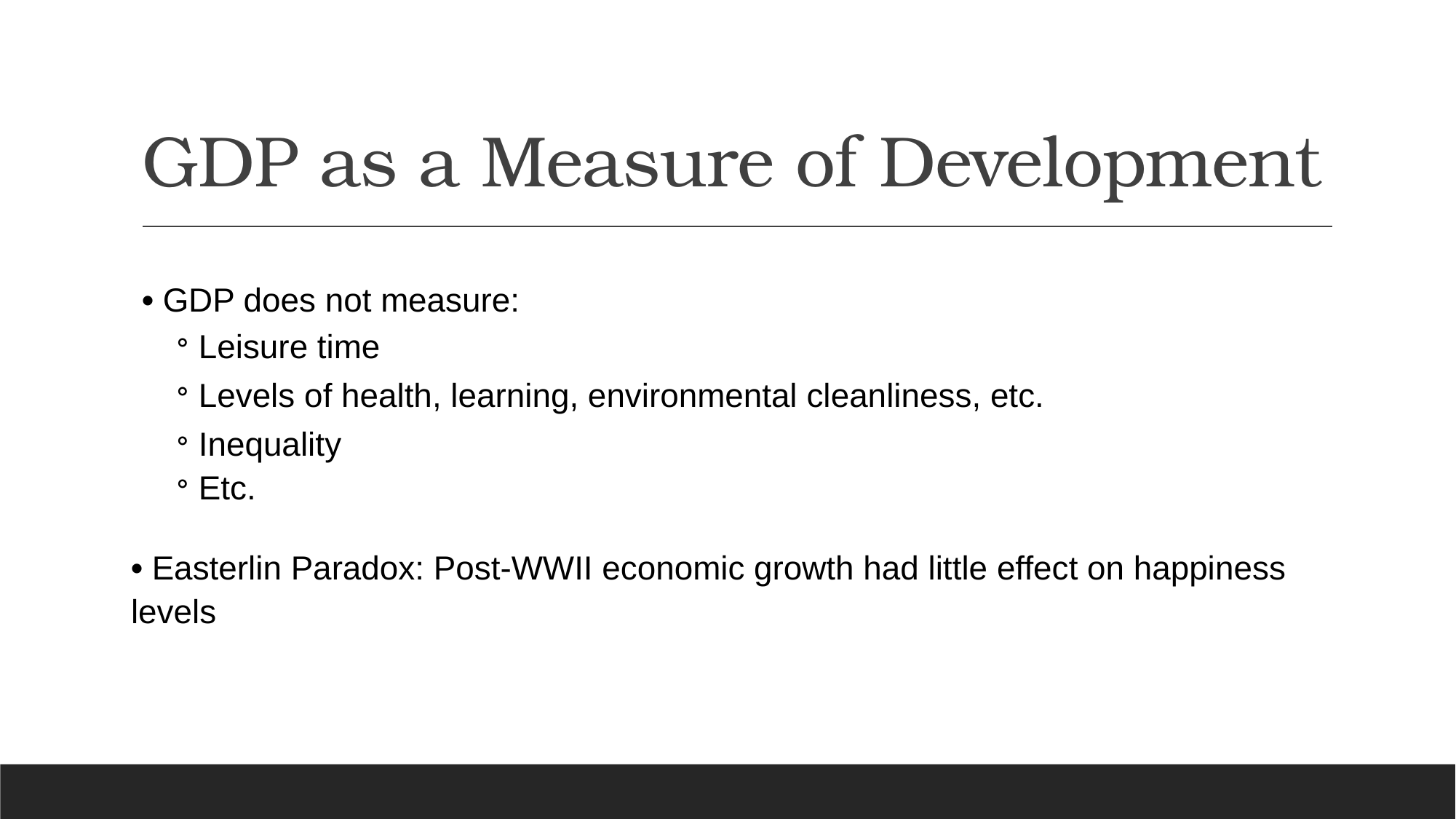

# GDP as a Measure of Development
• GDP does not measure:
Leisure time
Levels of health, learning, environmental cleanliness, etc.
Inequality
Etc.
• Easterlin Paradox: Post-WWII economic growth had little effect on happiness levels